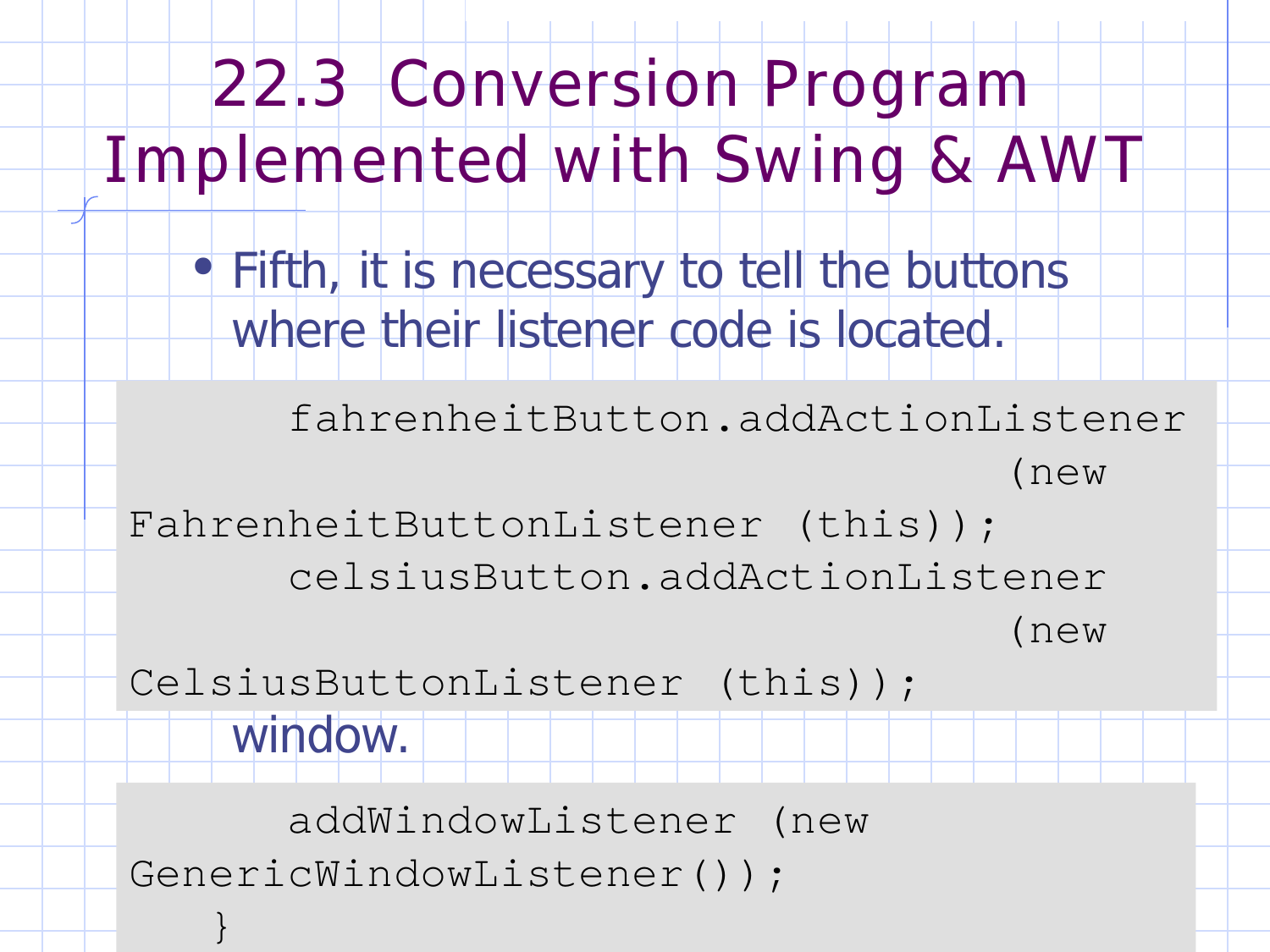

# 22.3  Conversion Program Implemented with Swing & AWT
Fifth, it is necessary to tell the buttons where their listener code is located.

Sixth, a listener is needed to close the window.
      fahrenheitButton.addActionListener
                                 (new FahrenheitButtonListener (this));
      celsiusButton.addActionListener
                                 (new CelsiusButtonListener (this));
      addWindowListener (new GenericWindowListener());
   }